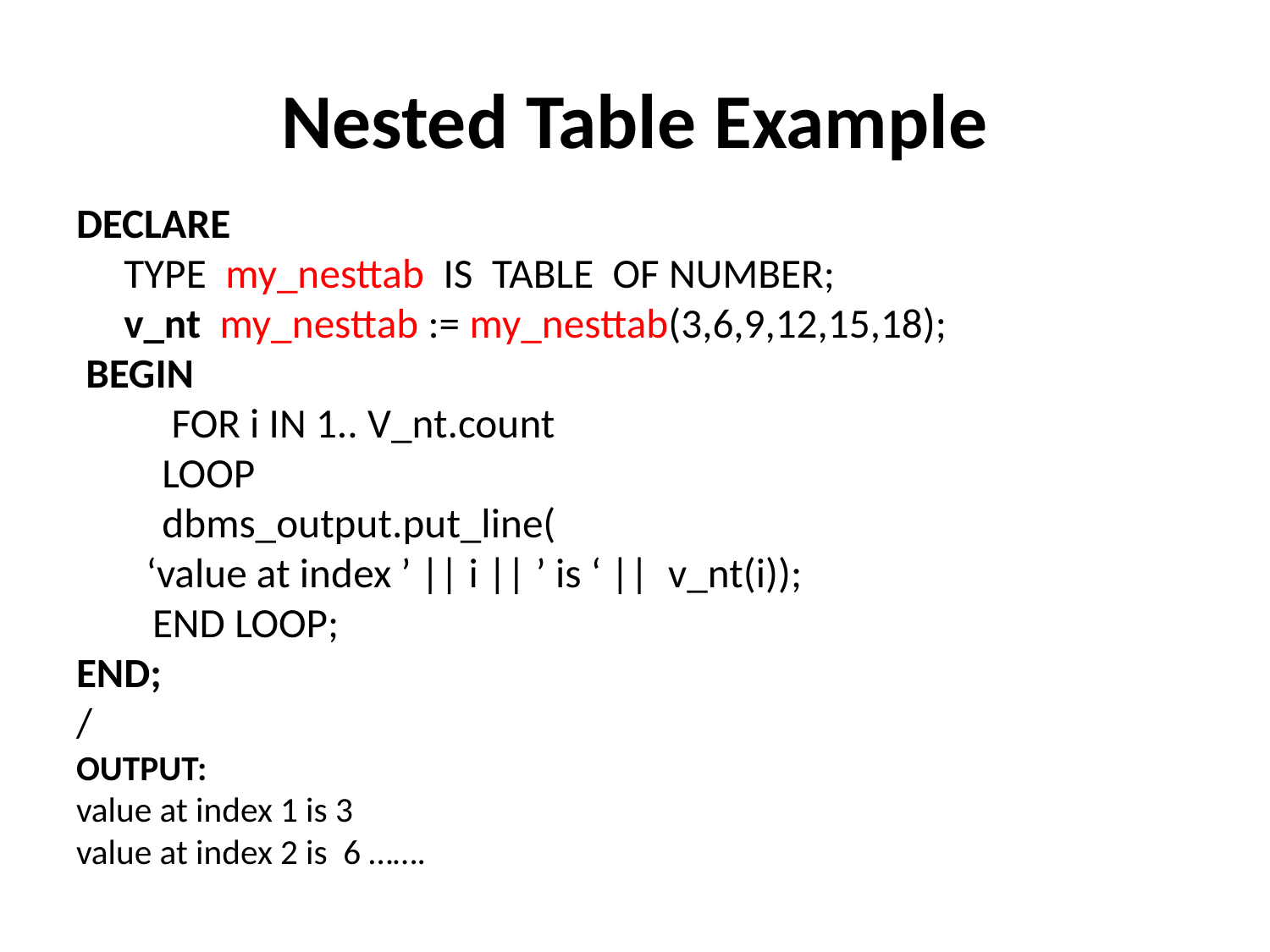

# Nested Table Example
DECLARE
     TYPE  my_nesttab  IS  TABLE  OF NUMBER;
     v_nt  my_nesttab := my_nesttab(3,6,9,12,15,18);
 BEGIN
          FOR i IN 1.. V_nt.count
         LOOP
         dbms_output.put_line(
‘value at index ’ || i || ’ is ‘ ||  v_nt(i));
        END LOOP;
END;
/
OUTPUT:
value at index 1 is 3
value at index 2 is  6 …….